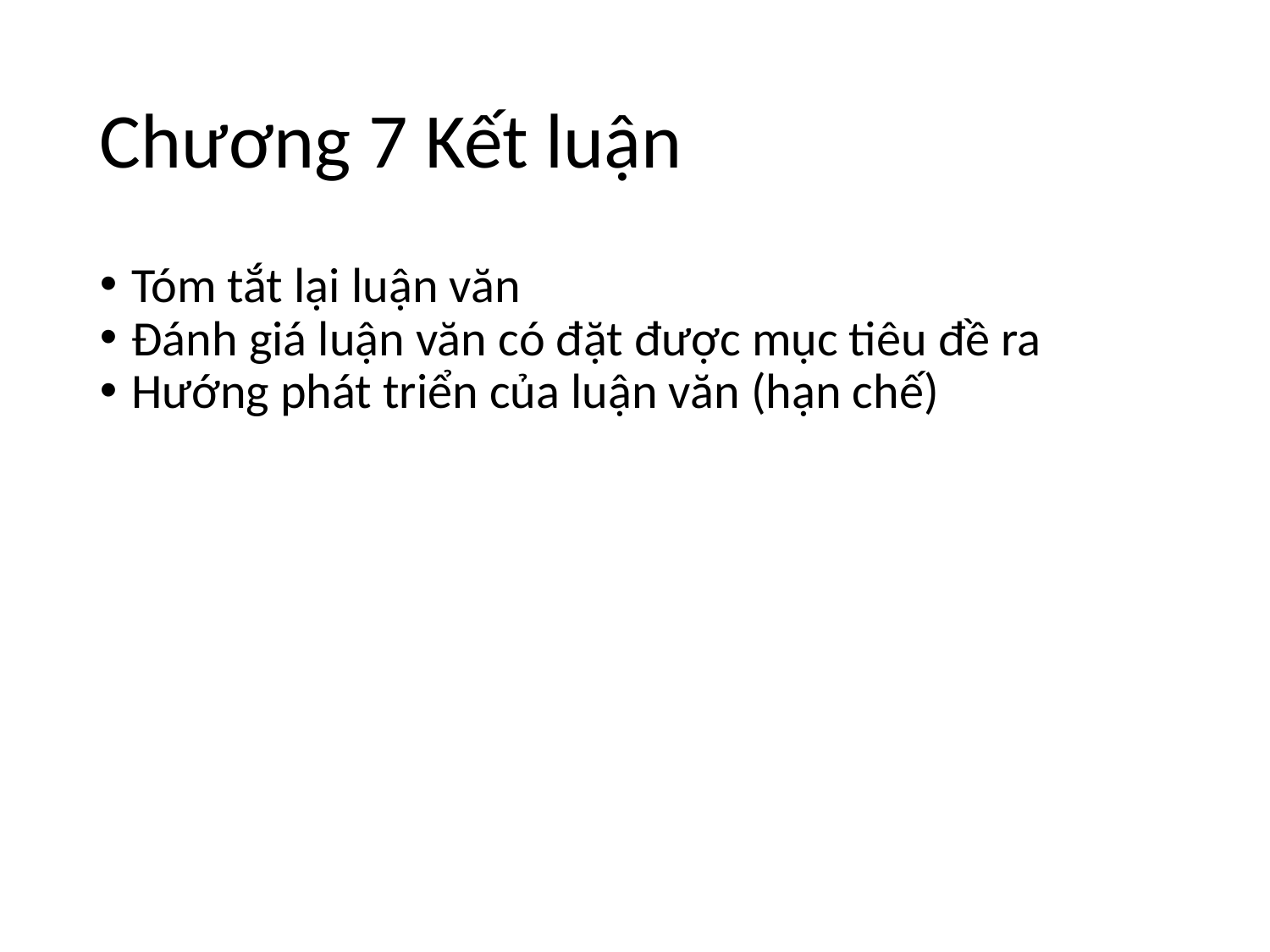

Chương 7 Kết luận
Tóm tắt lại luận văn
Đánh giá luận văn có đặt được mục tiêu đề ra
Hướng phát triển của luận văn (hạn chế)